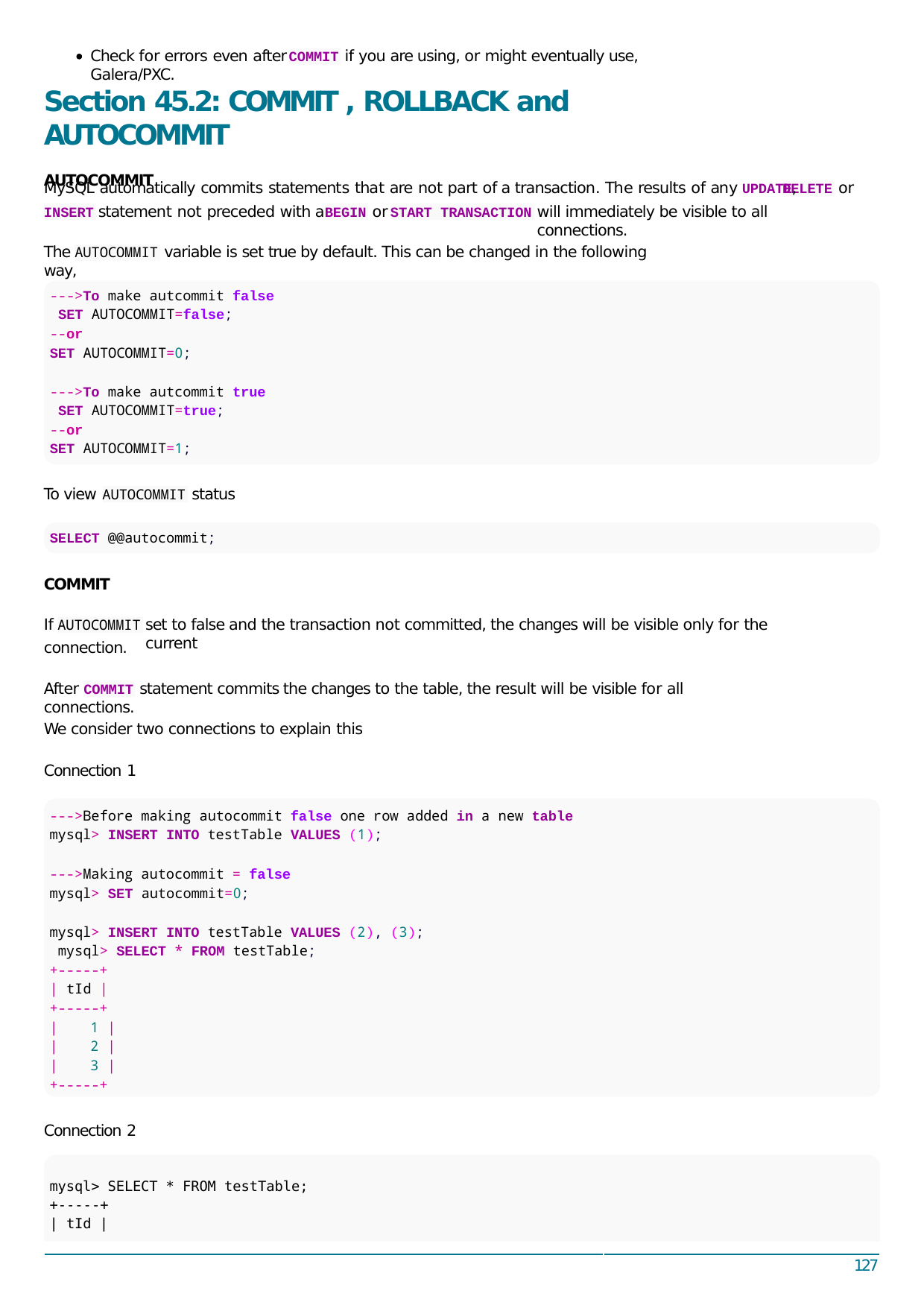

Check for errors even after	if you are using, or might eventually use, Galera/PXC.
COMMIT

Section 45.2: COMMIT , ROLLBACK and AUTOCOMMIT
AUTOCOMMIT
MySQL automatically commits statements that are not part of a transaction. The results of any UPDATE,	or
DELETE
statement not preceded with a	or
will immediately be visible to all connections.
INSERT
BEGIN
START TRANSACTION
The	variable is set true by default. This can be changed in the following way,
AUTOCOMMIT

--->To make autcommit false  SET AUTOCOMMIT=false;
--or
SET AUTOCOMMIT=0;

--->To make autcommit true  SET AUTOCOMMIT=true;
--or
SET AUTOCOMMIT=1;
To view	status
AUTOCOMMIT

SELECT @@autocommit;

COMMIT
If
set to false and the transaction not committed, the changes will be visible only for the current
AUTOCOMMIT
connection.
After	statement commits the changes to the table, the result will be visible for all connections.
COMMIT
We consider two connections to explain this

Connection 1

--->Before making autocommit false one row added in a new table
mysql> INSERT INTO testTable VALUES (1);

--->Making autocommit = false
mysql> SET autocommit=0;

mysql> INSERT INTO testTable VALUES (2), (3);  mysql> SELECT * FROM testTable;
+-----+
| tId |
+-----+
|	1 |
|	2 |
|	3 |
+-----+

Connection 2

mysql> SELECT * FROM testTable;
+-----+
| tId |

127